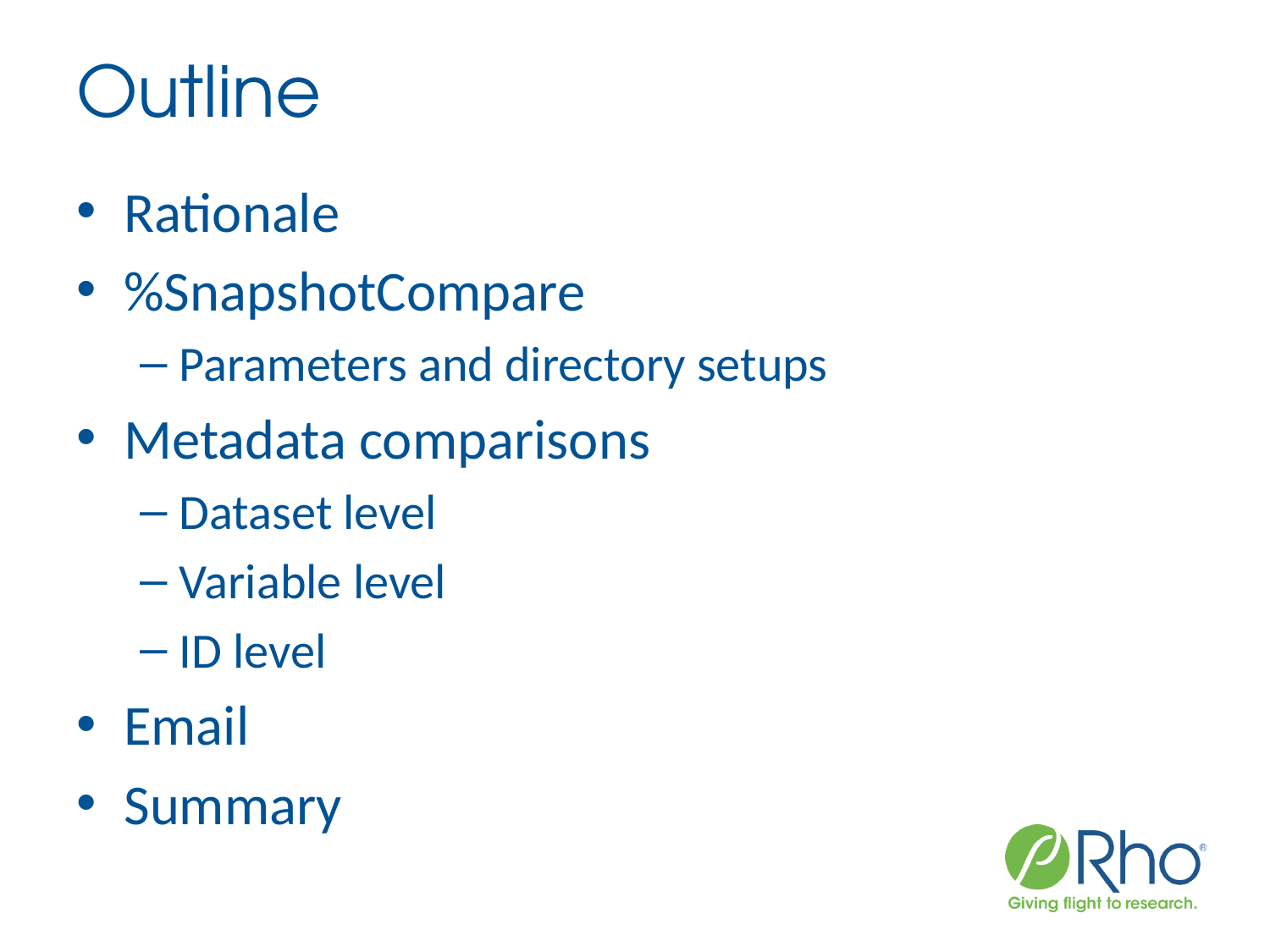

# Outline
Rationale
%SnapshotCompare
Parameters and directory setups
Metadata comparisons
Dataset level
Variable level
ID level
Email
Summary